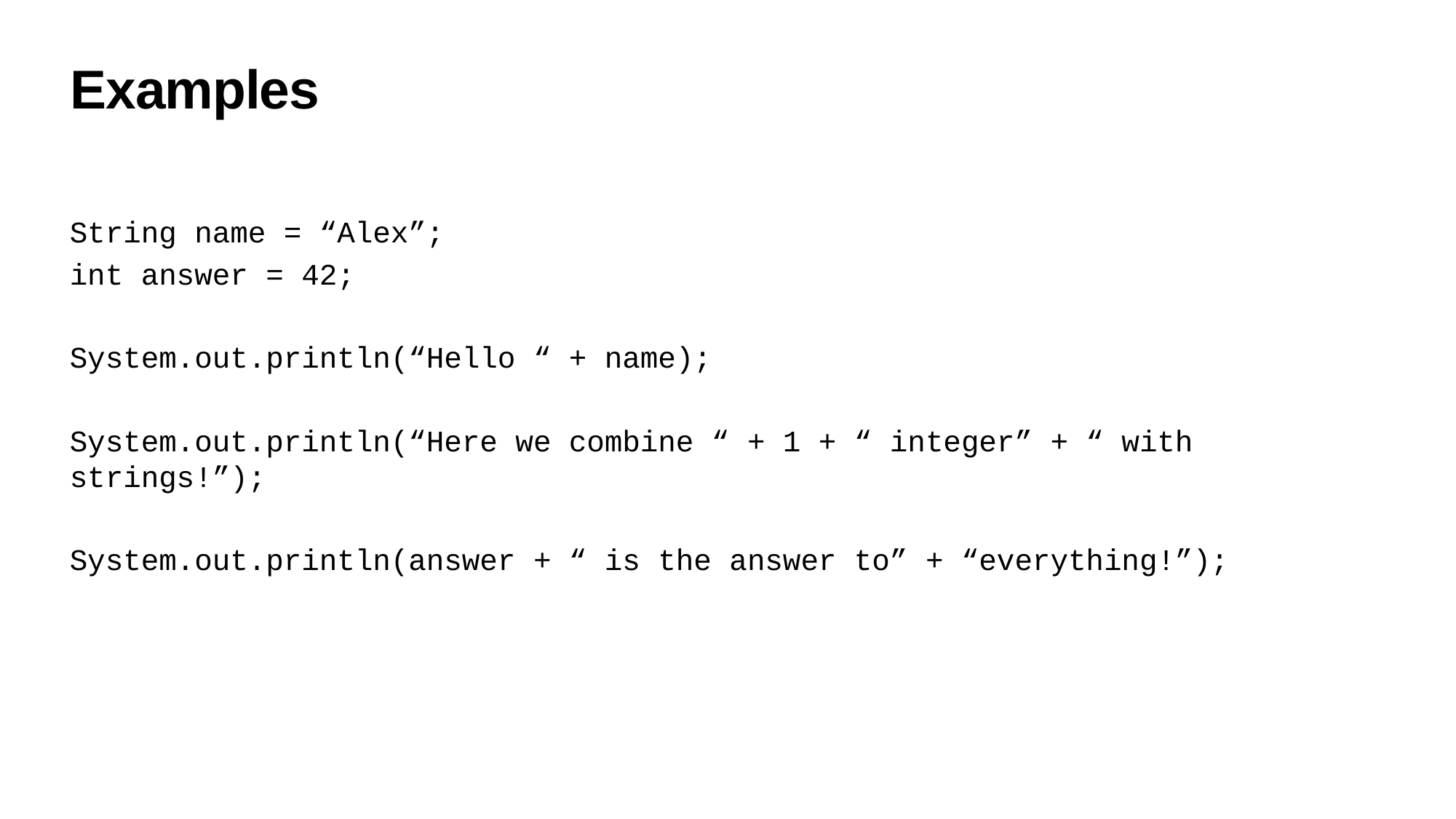

# Examples

String name = “Alex”;
int answer = 42;

System.out.println(“Hello “ + name);

System.out.println(“Here we combine “ + 1 + “ integer” + “ with strings!”);

System.out.println(answer + “ is the answer to” + “everything!”);